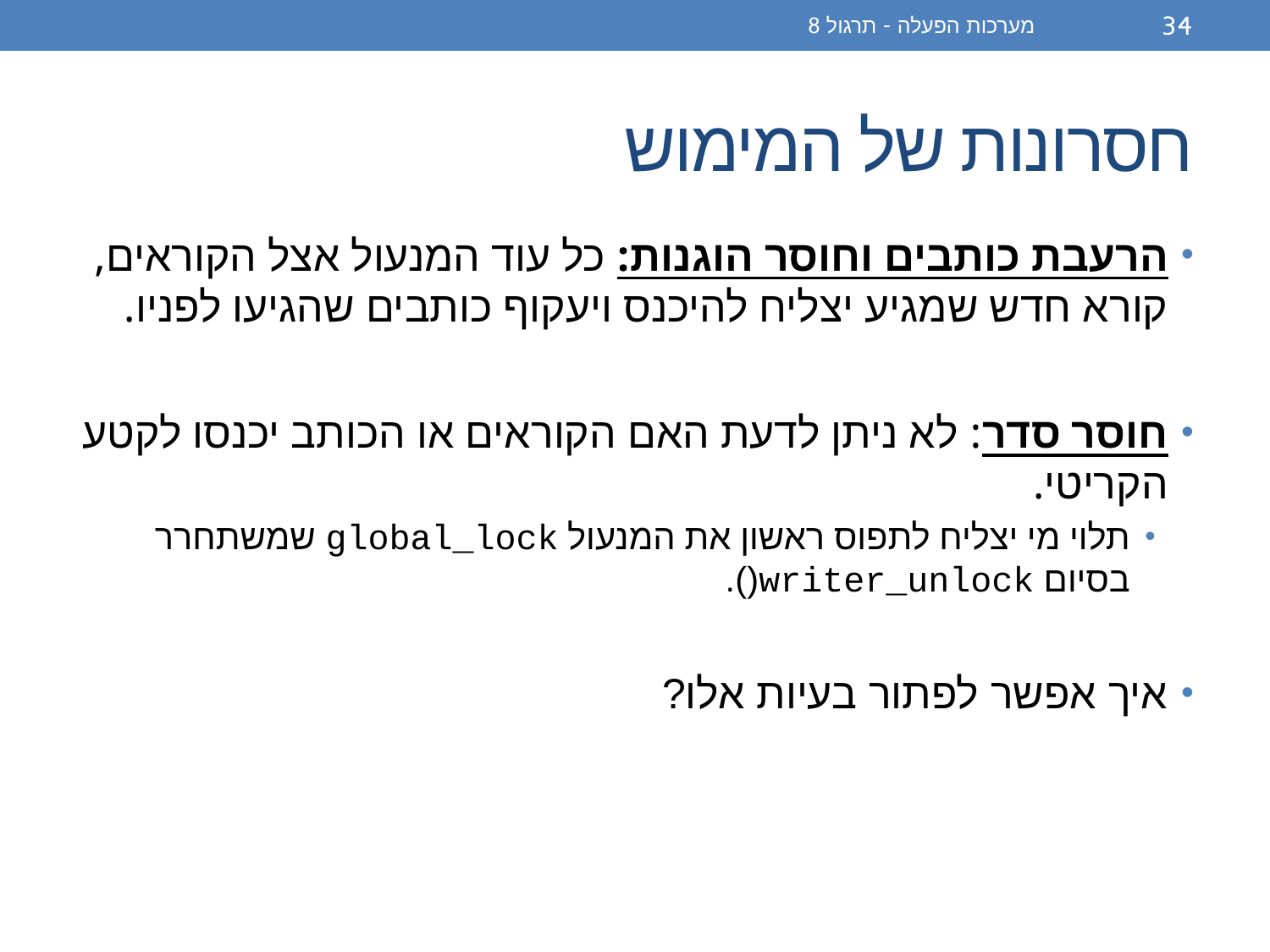

מערכות הפעלה - תרגול 8
34
# חסרונות של המימוש
הרעבת כותבים וחוסר הוגנות: כל עוד המנעול אצל הקוראים, קורא חדש שמגיע יצליח להיכנס ויעקוף כותבים שהגיעו לפניו.

חוסר סדר: לא ניתן לדעת האם הקוראים או הכותב יכנסו לקטע הקריטי.
תלוי מי יצליח לתפוס ראשון את המנעול global_lock שמשתחרר בסיום writer_unlock().

איך אפשר לפתור בעיות אלו?